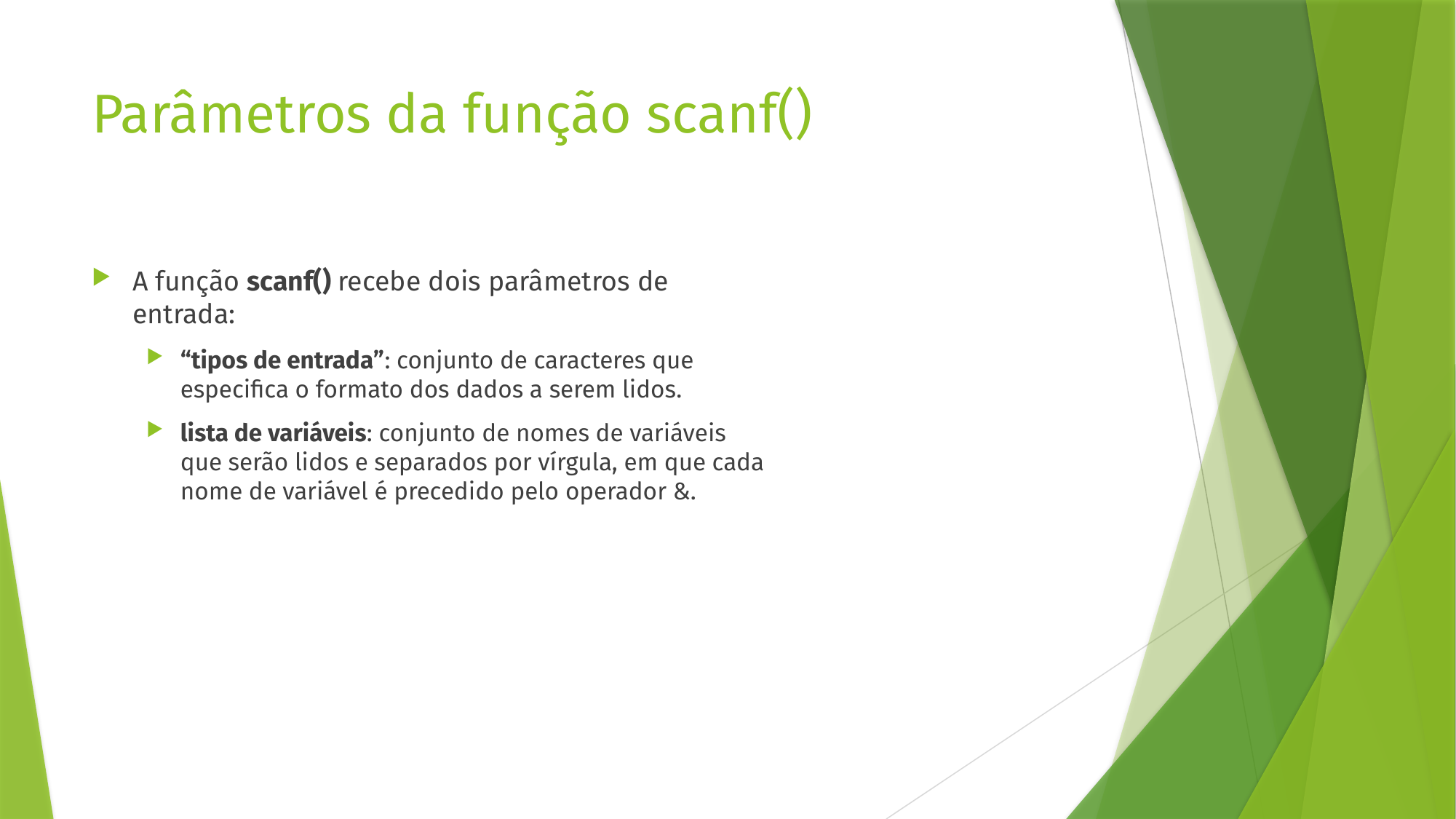

# Parâmetros da função scanf()
A função scanf() recebe dois parâmetros de entrada:
“tipos de entrada”: conjunto de caracteres que especifica o formato dos dados a serem lidos.
lista de variáveis: conjunto de nomes de variáveis que serão lidos e separados por vírgula, em que cada nome de variável é precedido pelo operador &.